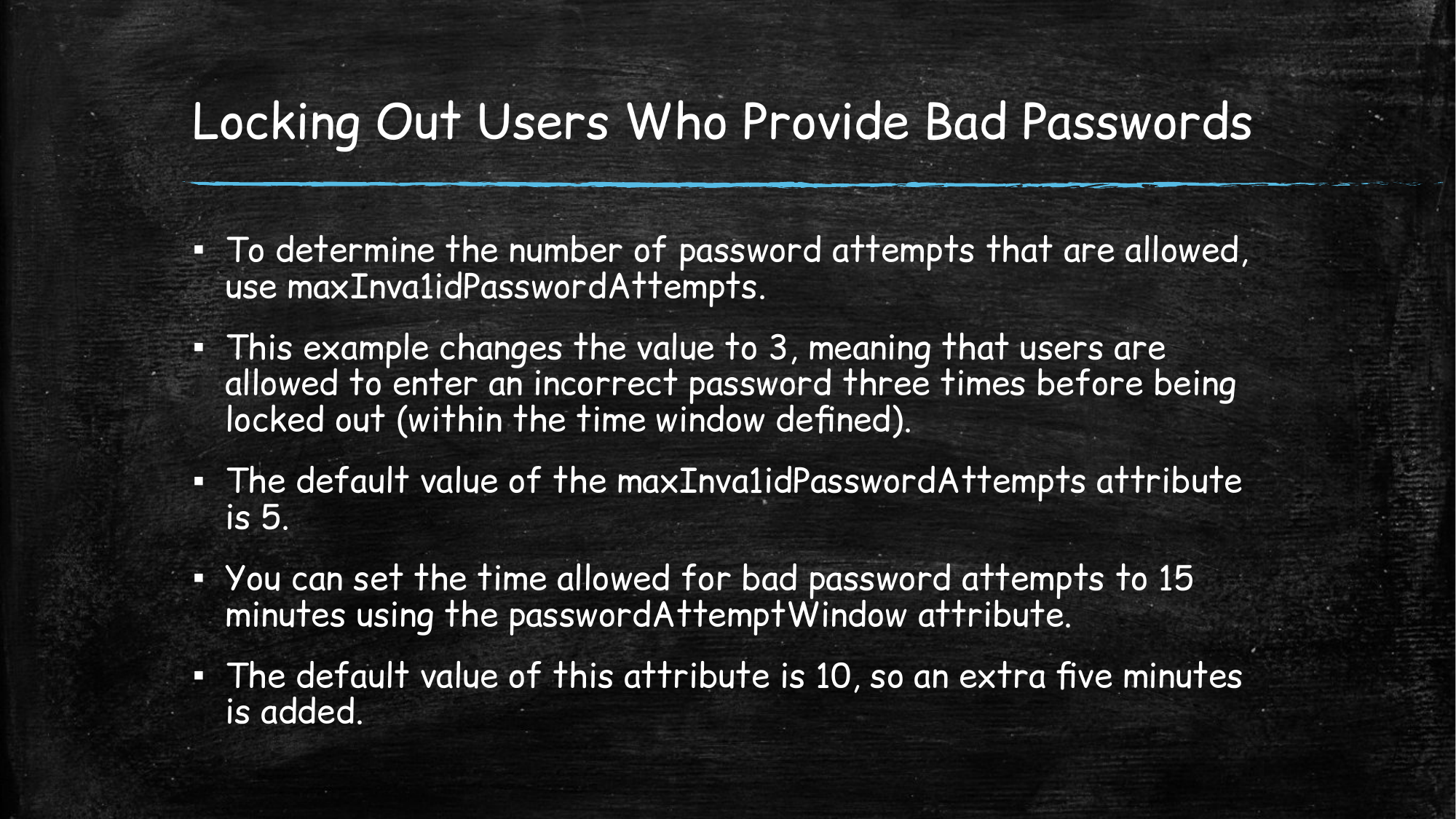

# Locking Out Users Who Provide Bad Passwords
To determine the number of password attempts that are allowed, use maxInva1idPasswordAttempts.
This example changes the value to 3, meaning that users are allowed to enter an incorrect password three times before being locked out (within the time window deﬁned).
The default value of the maxInva1idPasswordAttempts attribute is 5.
You can set the time allowed for bad password attempts to 15 minutes using the passwordAttemptWindow attribute.
The default value of this attribute is 10, so an extra ﬁve minutes is added.